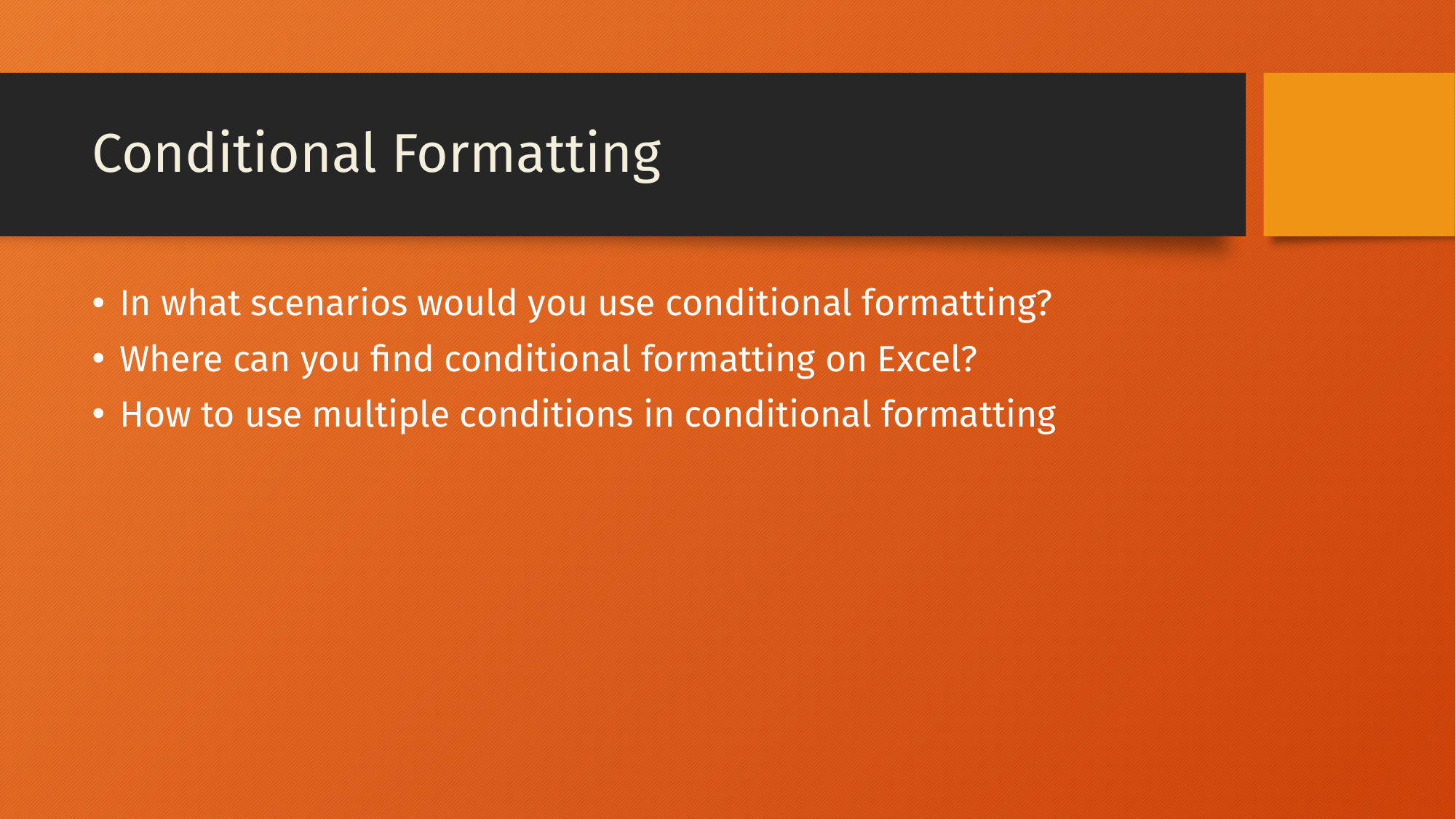

# Conditional Formatting
In what scenarios would you use conditional formatting?
Where can you find conditional formatting on Excel?
How to use multiple conditions in conditional formatting